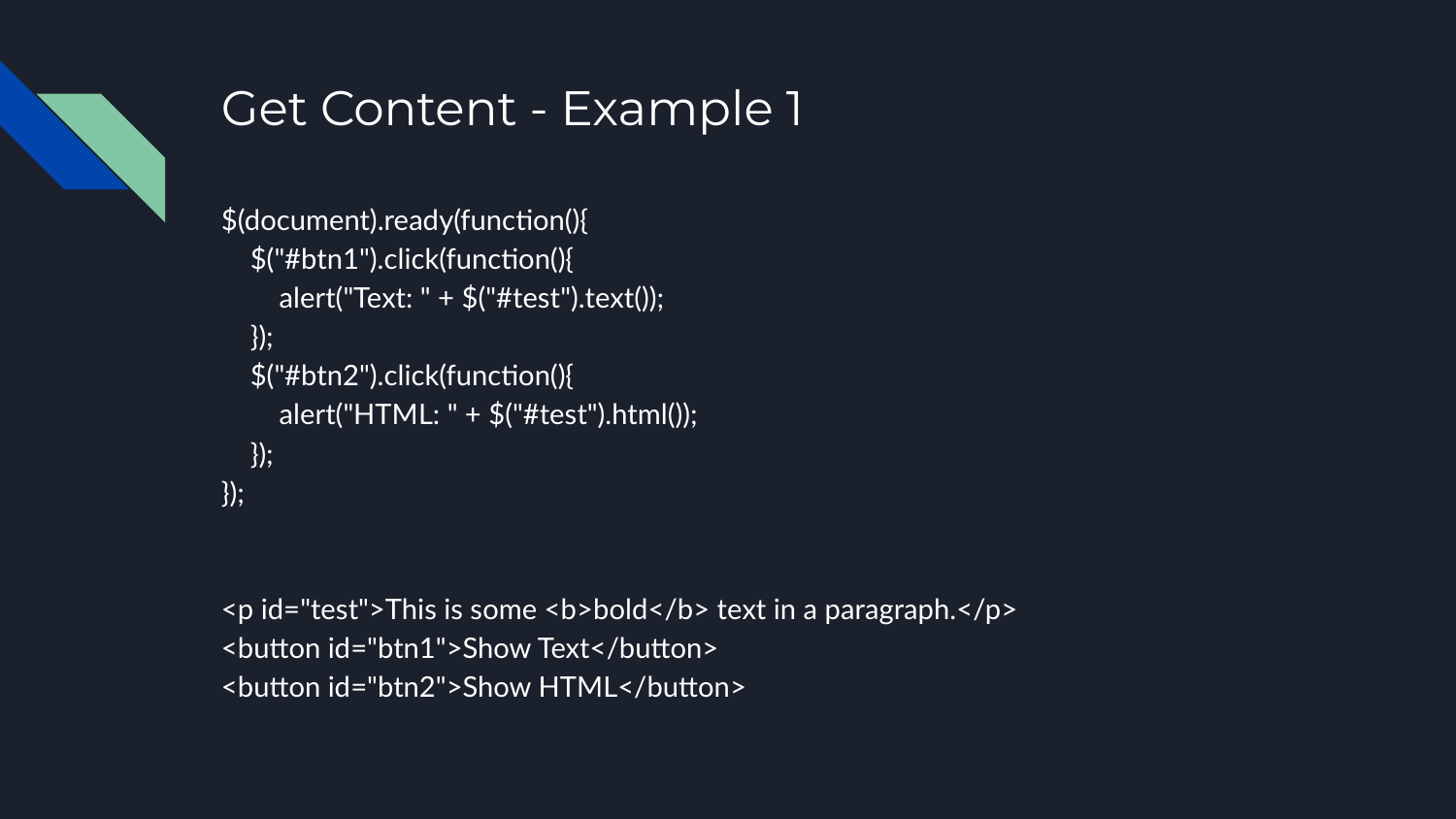

# Get Content - Example 1
$(document).ready(function(){
    $("#btn1").click(function(){
        alert("Text: " + $("#test").text());
    });
    $("#btn2").click(function(){
        alert("HTML: " + $("#test").html());
    });
});
<p id="test">This is some <b>bold</b> text in a paragraph.</p>
<button id="btn1">Show Text</button>
<button id="btn2">Show HTML</button>